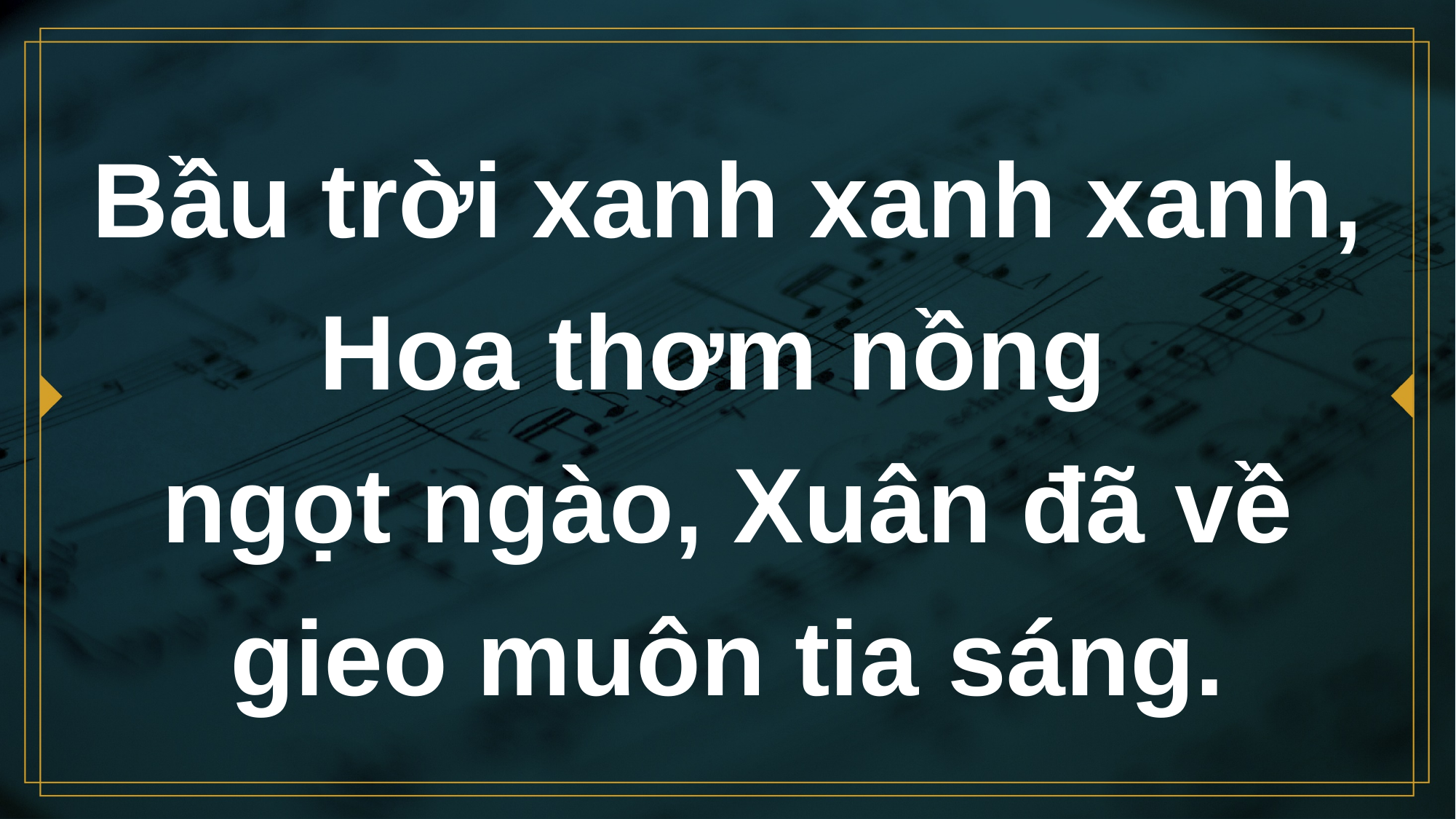

# Bầu trời xanh xanh xanh, Hoa thơm nồng ngọt ngào, Xuân đã về gieo muôn tia sáng.